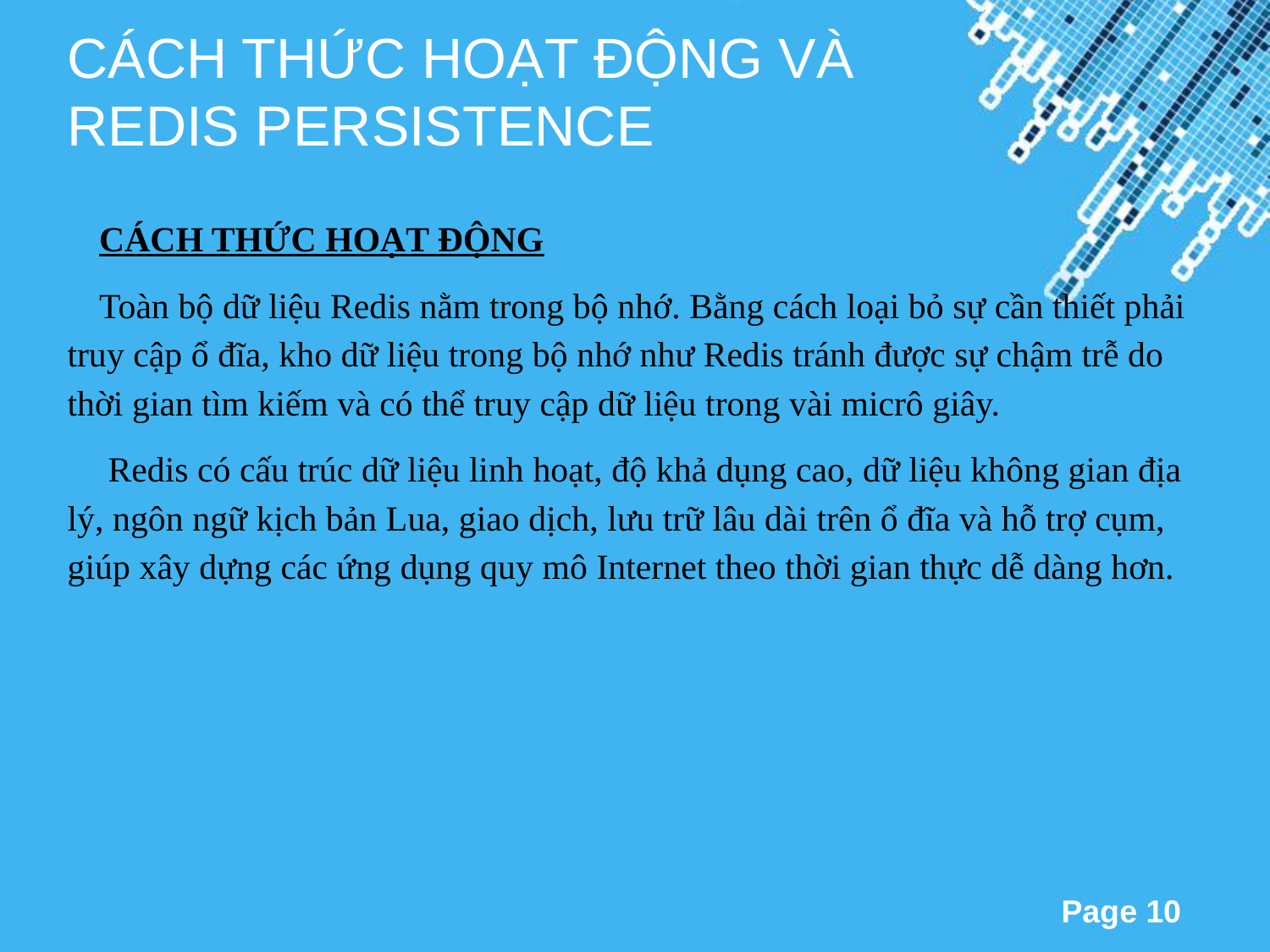

CÁCH THỨC HOẠT ĐỘNG VÀ REDIS PERSISTENCE
CÁCH THỨC HOẠT ĐỘNG
Toàn bộ dữ liệu Redis nằm trong bộ nhớ. Bằng cách loại bỏ sự cần thiết phải truy cập ổ đĩa, kho dữ liệu trong bộ nhớ như Redis tránh được sự chậm trễ do thời gian tìm kiếm và có thể truy cập dữ liệu trong vài micrô giây.
 Redis có cấu trúc dữ liệu linh hoạt, độ khả dụng cao, dữ liệu không gian địa lý, ngôn ngữ kịch bản Lua, giao dịch, lưu trữ lâu dài trên ổ đĩa và hỗ trợ cụm, giúp xây dựng các ứng dụng quy mô Internet theo thời gian thực dễ dàng hơn.